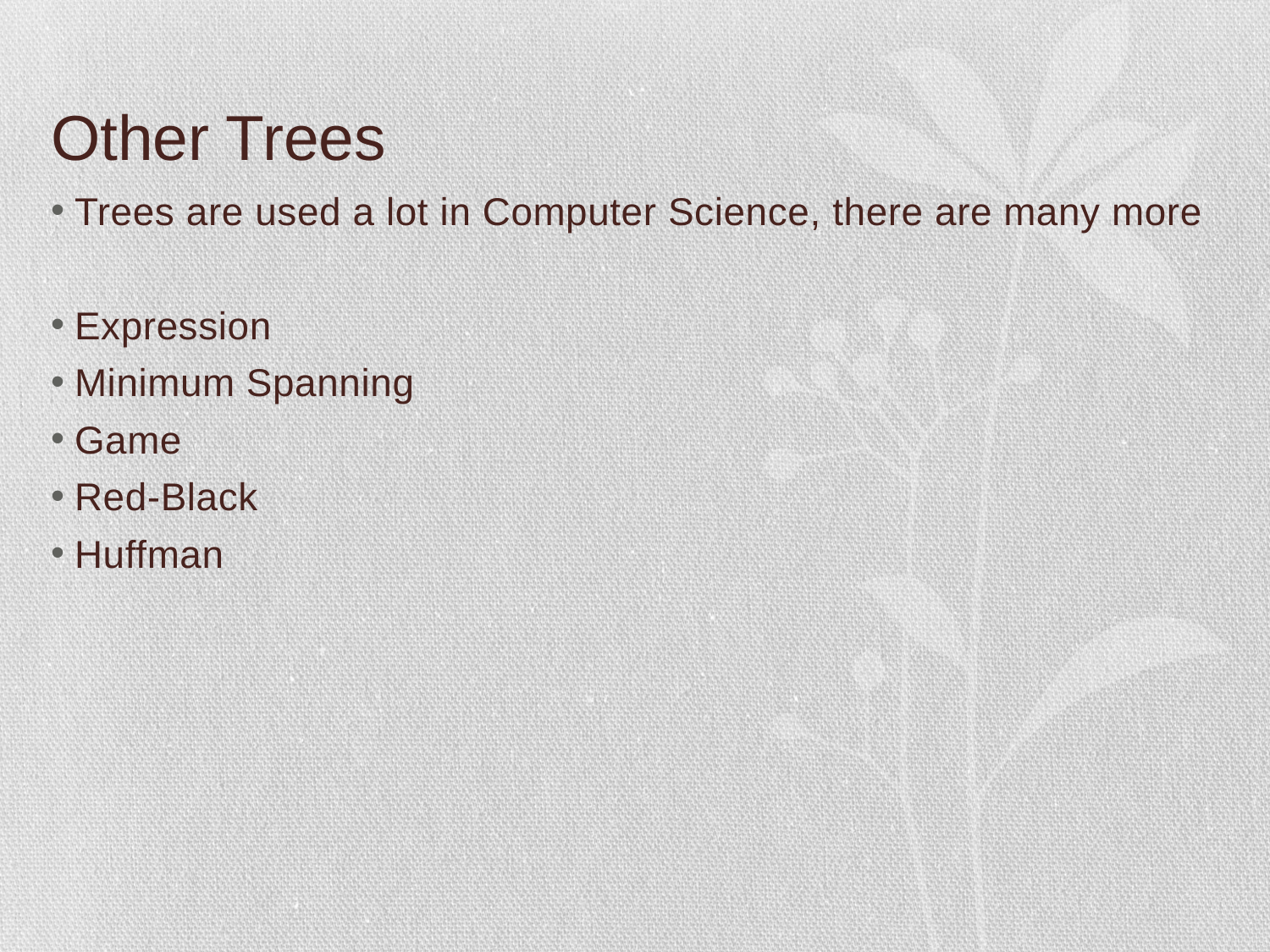

# Other Trees
Trees are used a lot in Computer Science, there are many more

Expression
Minimum Spanning
Game
Red-Black
Huffman